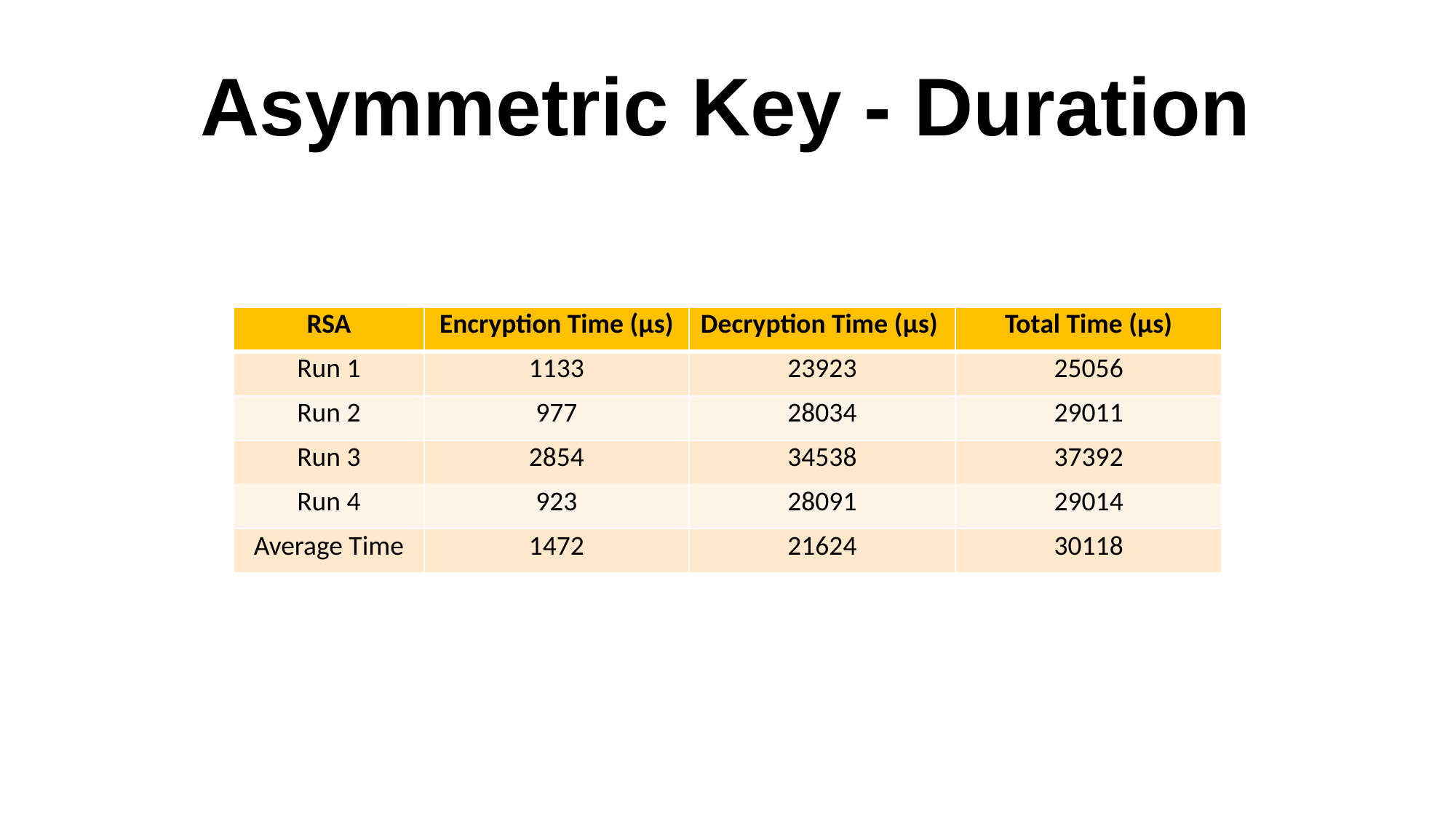

# Asymmetric Key - Duration
| RSA | Encryption Time (μs) | Decryption Time (μs) | Total Time (μs) |
| --- | --- | --- | --- |
| Run 1 | 1133 | 23923 | 25056 |
| Run 2 | 977 | 28034 | 29011 |
| Run 3 | 2854 | 34538 | 37392 |
| Run 4 | 923 | 28091 | 29014 |
| Average Time | 1472 | 21624 | 30118 |